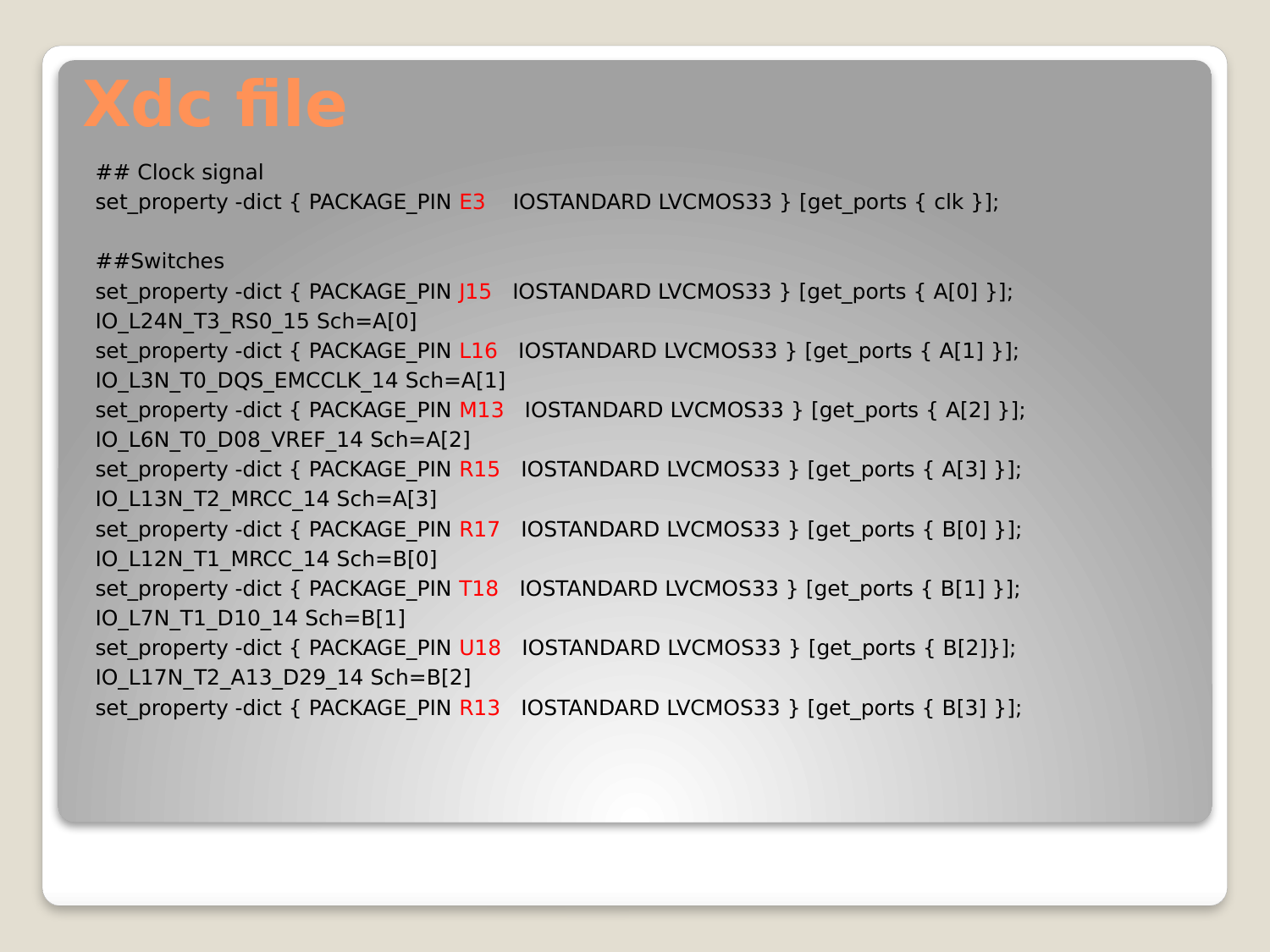

# Xdc file
## Clock signal
set_property -dict { PACKAGE_PIN E3    IOSTANDARD LVCMOS33 } [get_ports { clk }];

##Switches
set_property -dict { PACKAGE_PIN J15   IOSTANDARD LVCMOS33 } [get_ports { A[0] }];
IO_L24N_T3_RS0_15 Sch=A[0]
set_property -dict { PACKAGE_PIN L16   IOSTANDARD LVCMOS33 } [get_ports { A[1] }];
IO_L3N_T0_DQS_EMCCLK_14 Sch=A[1]
set_property -dict { PACKAGE_PIN M13   IOSTANDARD LVCMOS33 } [get_ports { A[2] }];
IO_L6N_T0_D08_VREF_14 Sch=A[2]
set_property -dict { PACKAGE_PIN R15   IOSTANDARD LVCMOS33 } [get_ports { A[3] }];
IO_L13N_T2_MRCC_14 Sch=A[3]
set_property -dict { PACKAGE_PIN R17   IOSTANDARD LVCMOS33 } [get_ports { B[0] }];
IO_L12N_T1_MRCC_14 Sch=B[0]
set_property -dict { PACKAGE_PIN T18   IOSTANDARD LVCMOS33 } [get_ports { B[1] }];
IO_L7N_T1_D10_14 Sch=B[1]
set_property -dict { PACKAGE_PIN U18   IOSTANDARD LVCMOS33 } [get_ports { B[2]}];
IO_L17N_T2_A13_D29_14 Sch=B[2]
set_property -dict { PACKAGE_PIN R13   IOSTANDARD LVCMOS33 } [get_ports { B[3] }];